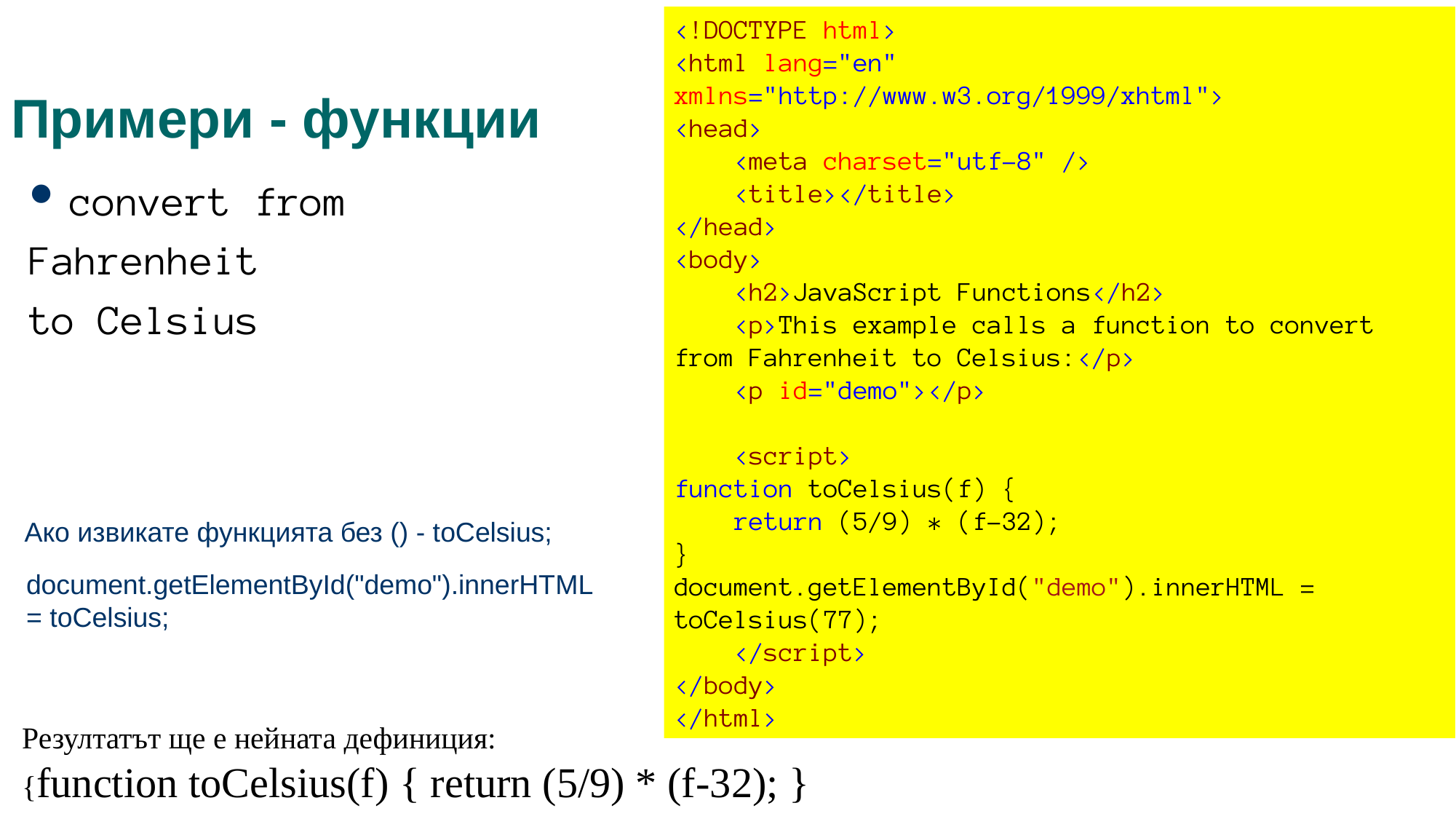

<!DOCTYPE html>
<html lang="en" xmlns="http://www.w3.org/1999/xhtml">
<head>
    <meta charset="utf-8" />
    <title></title>
</head>
<body>
    <h2>JavaScript Functions</h2>
    <p>This example calls a function to convert from Fahrenheit to Celsius:</p>
    <p id="demo"></p>

    <script>
function toCelsius(f) {
    return (5/9) * (f-32);
}
document.getElementById("demo").innerHTML = toCelsius(77);
    </script>
</body>
</html>
# Примери - функции
convert from
Fahrenheit
to Celsius
Ако извикате функцията без () - toCelsius;
document.getElementById("demo").innerHTML = toCelsius;
Резултатът ще е нейната дефиниция:
{function toCelsius(f) { return (5/9) * (f-32); }
24